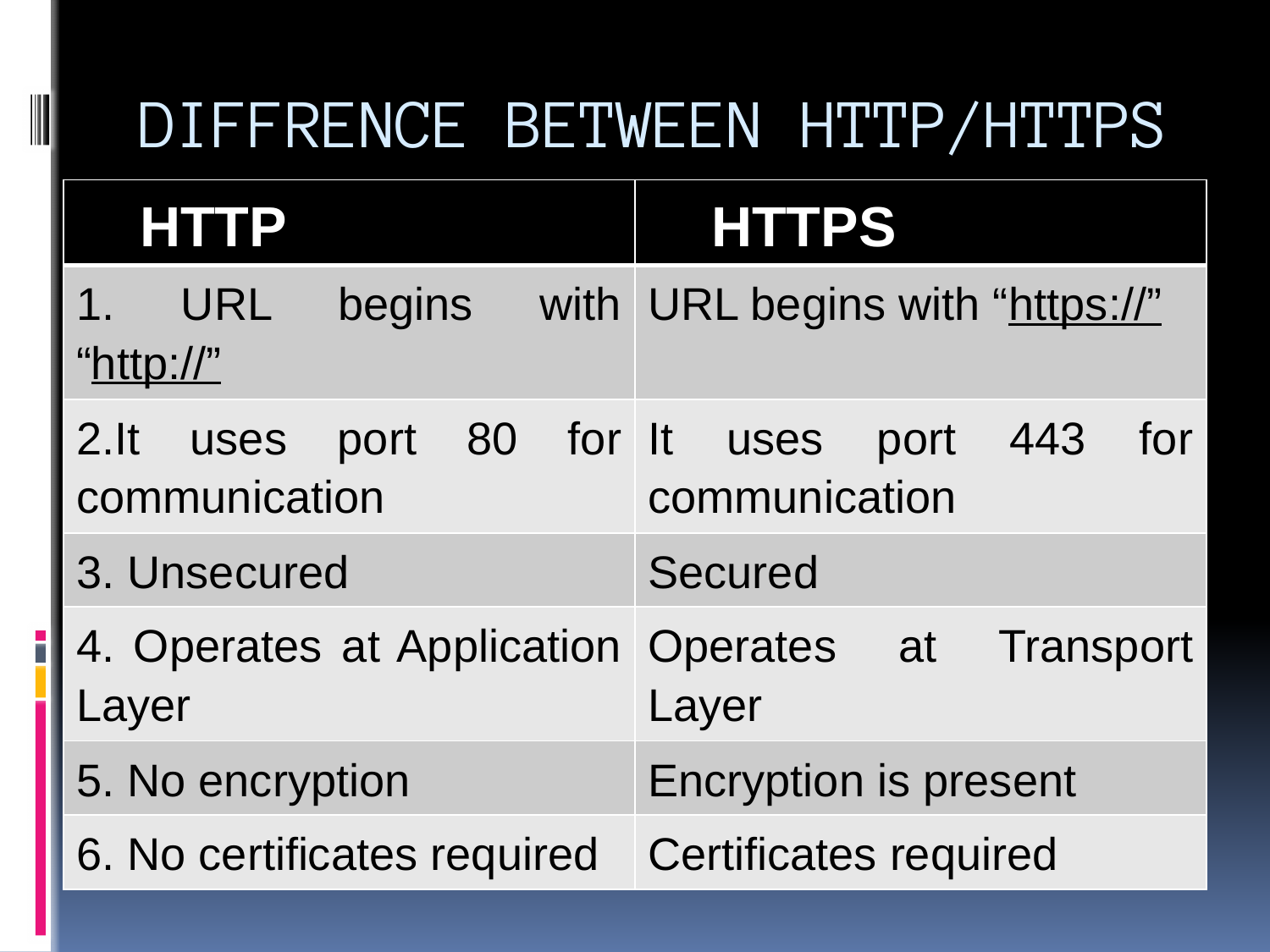

# DIFFRENCE BETWEEN HTTP/HTTPS
| HTTP | HTTPS |
| --- | --- |
| 1. URL begins with “http://” | URL begins with “https://” |
| 2.It uses port 80 for communication | It uses port 443 for communication |
| 3. Unsecured | Secured |
| 4. Operates at Application Layer | Operates at Transport Layer |
| 5. No encryption | Encryption is present |
| 6. No certificates required | Certificates required |